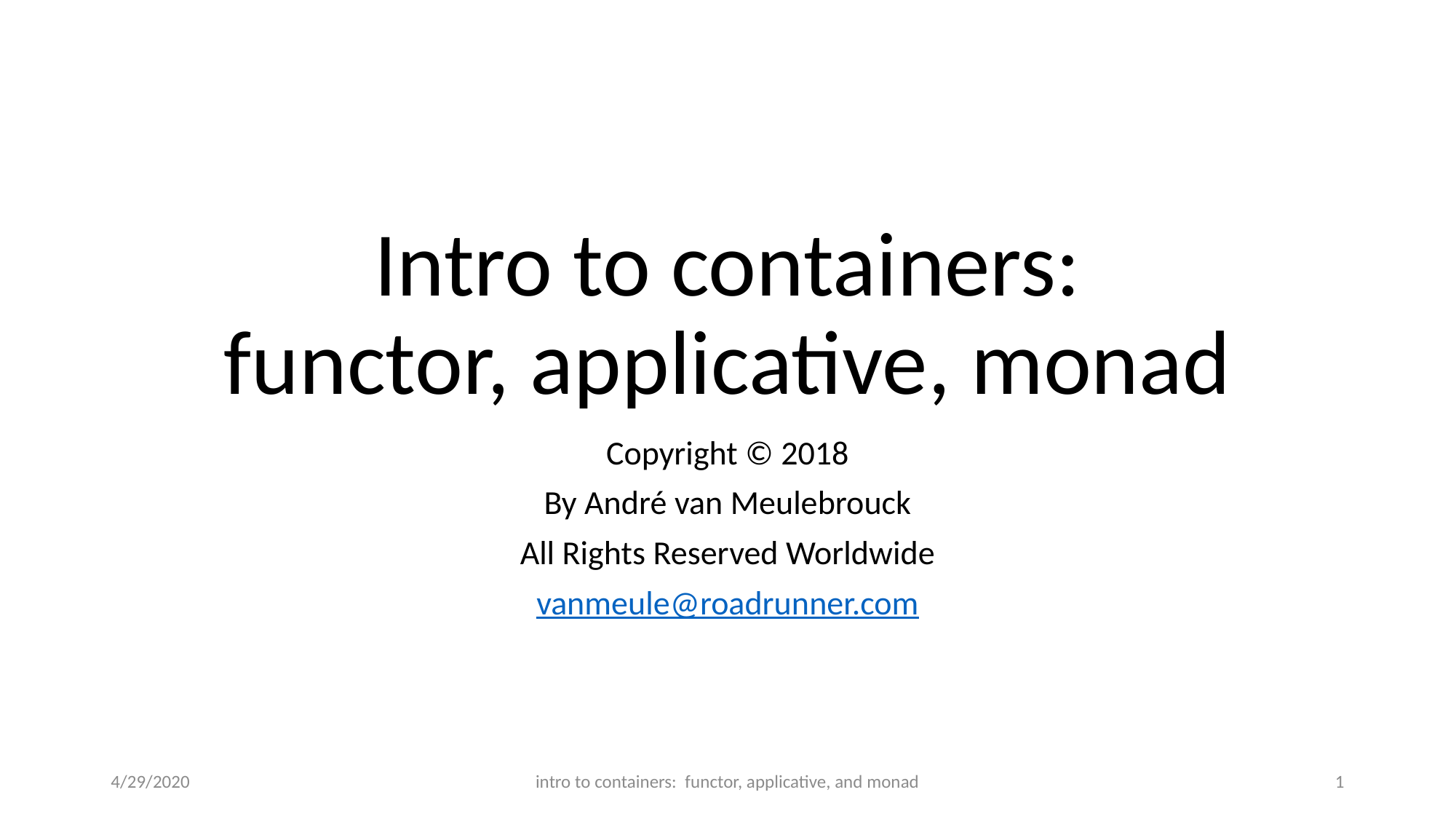

# Intro to containers: functor, applicative, monad
Copyright © 2018
By André van Meulebrouck
All Rights Reserved Worldwide
vanmeule@roadrunner.com

4/29/2020
intro to containers:  functor, applicative, and monad
1